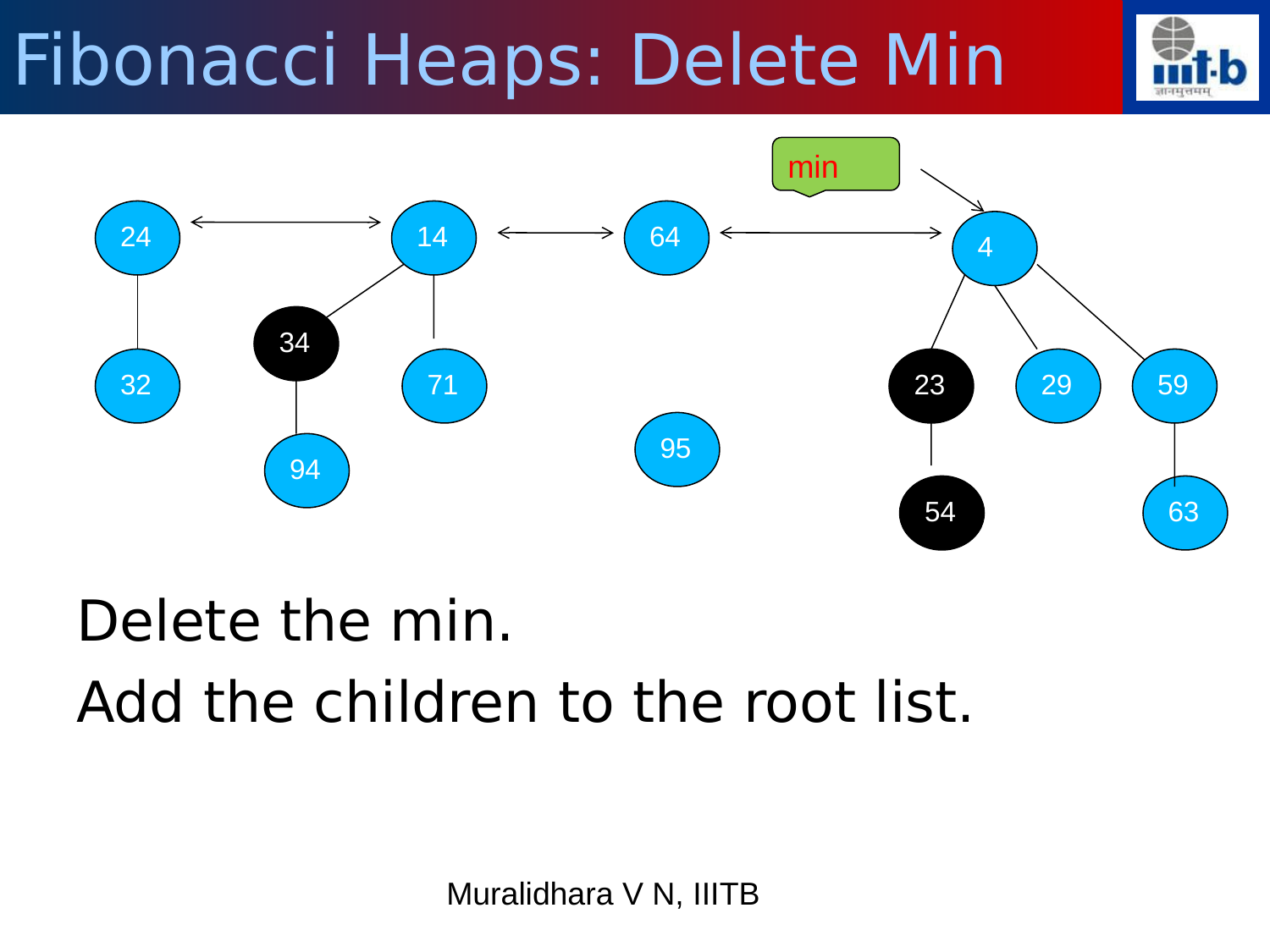

Fibonacci Heaps: Delete Min
min

Delete the min.
Add the children to the root list.

24
14
64
4
34
32
71
23
29
59
95
94
54
63
Muralidhara V N, IIITB